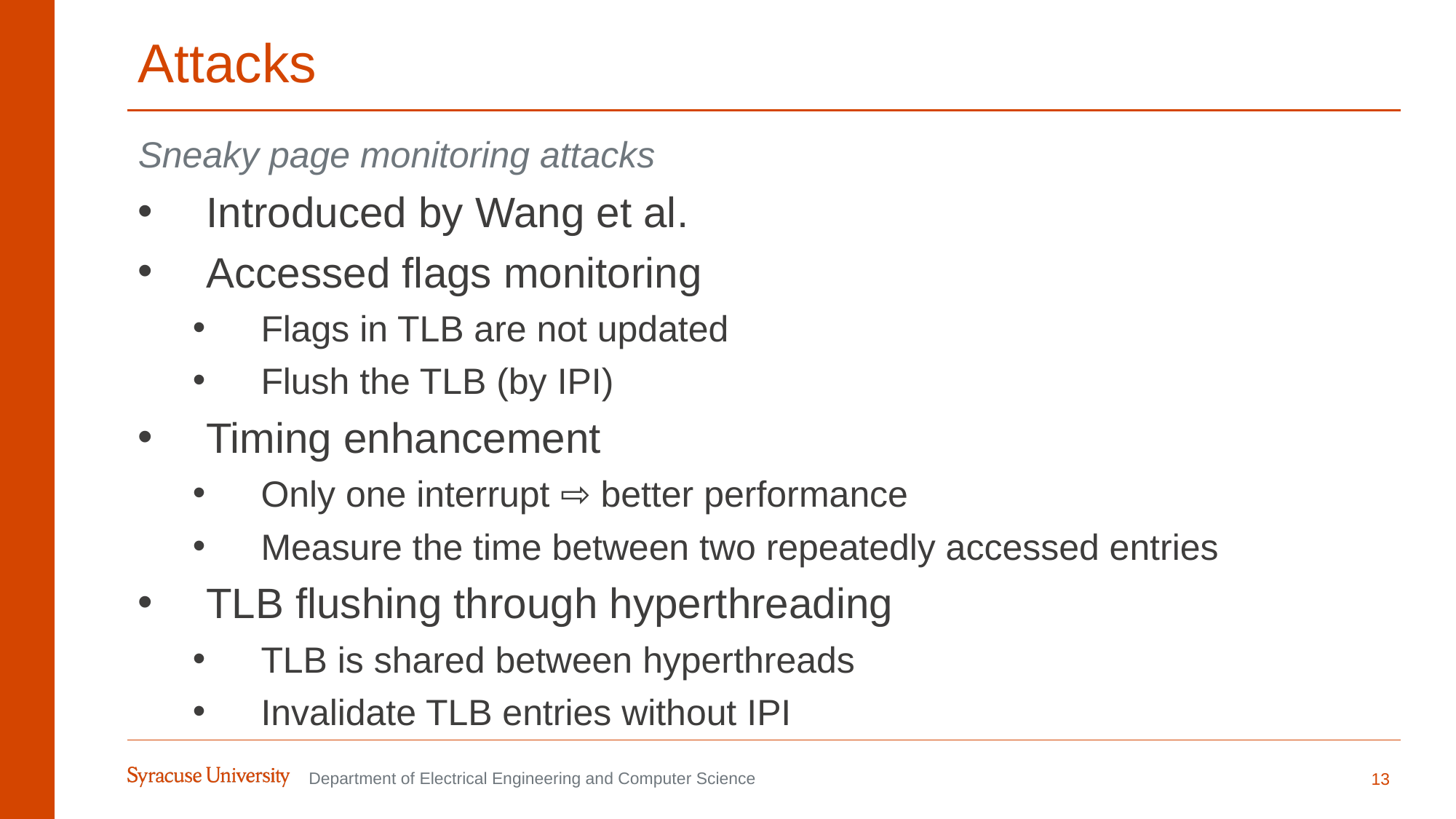

# Attacks
Sneaky page monitoring attacks
Introduced by Wang et al.
Accessed flags monitoring
Flags in TLB are not updated
Flush the TLB (by IPI)
Timing enhancement
Only one interrupt ⇨ better performance
Measure the time between two repeatedly accessed entries
TLB flushing through hyperthreading
TLB is shared between hyperthreads
Invalidate TLB entries without IPI
Department of Electrical Engineering and Computer Science
13